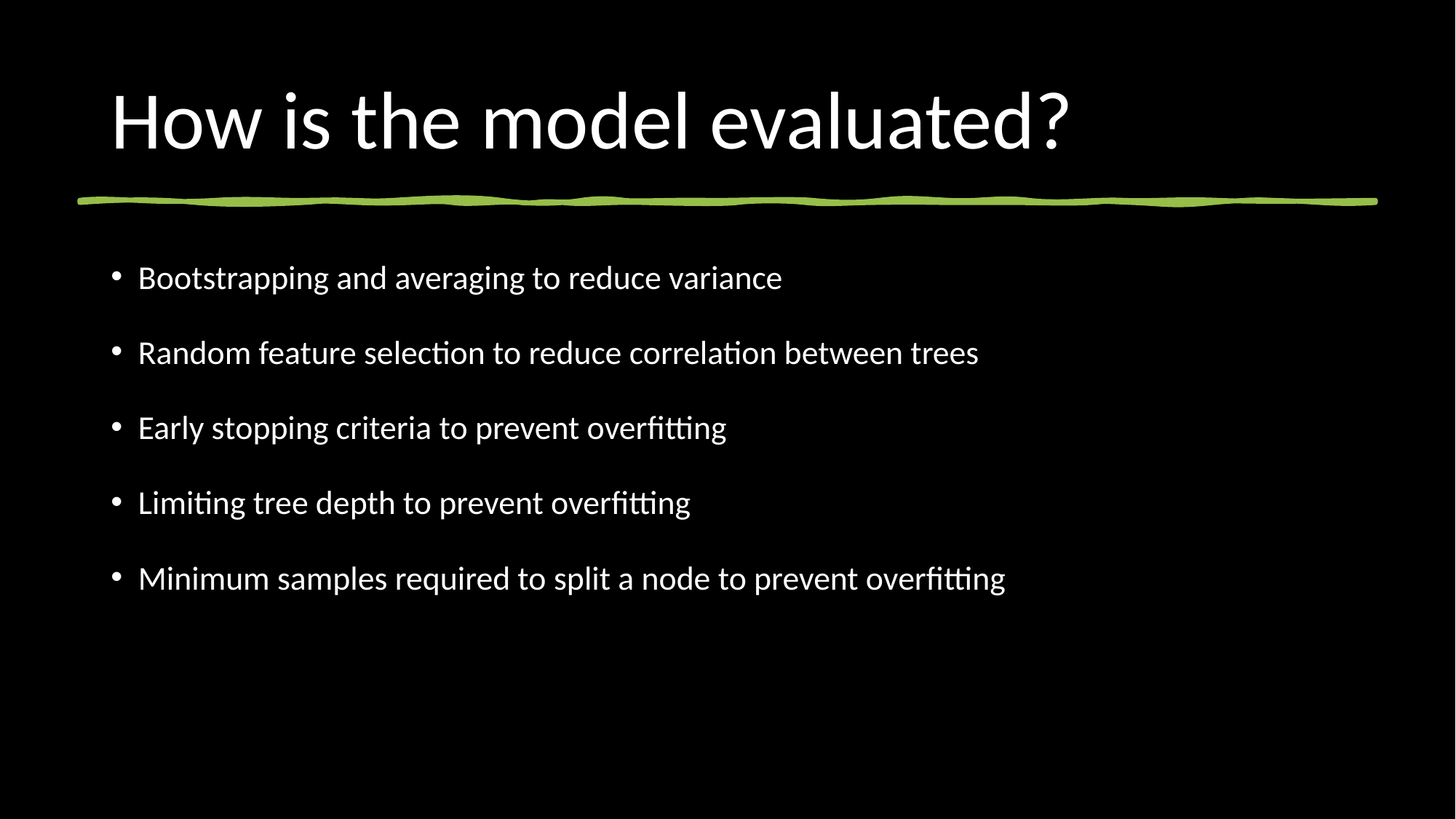

# How is the model evaluated?

Bootstrapping and averaging to reduce variance
Random feature selection to reduce correlation between trees
Early stopping criteria to prevent overfitting
Limiting tree depth to prevent overfitting
Minimum samples required to split a node to prevent overfitting